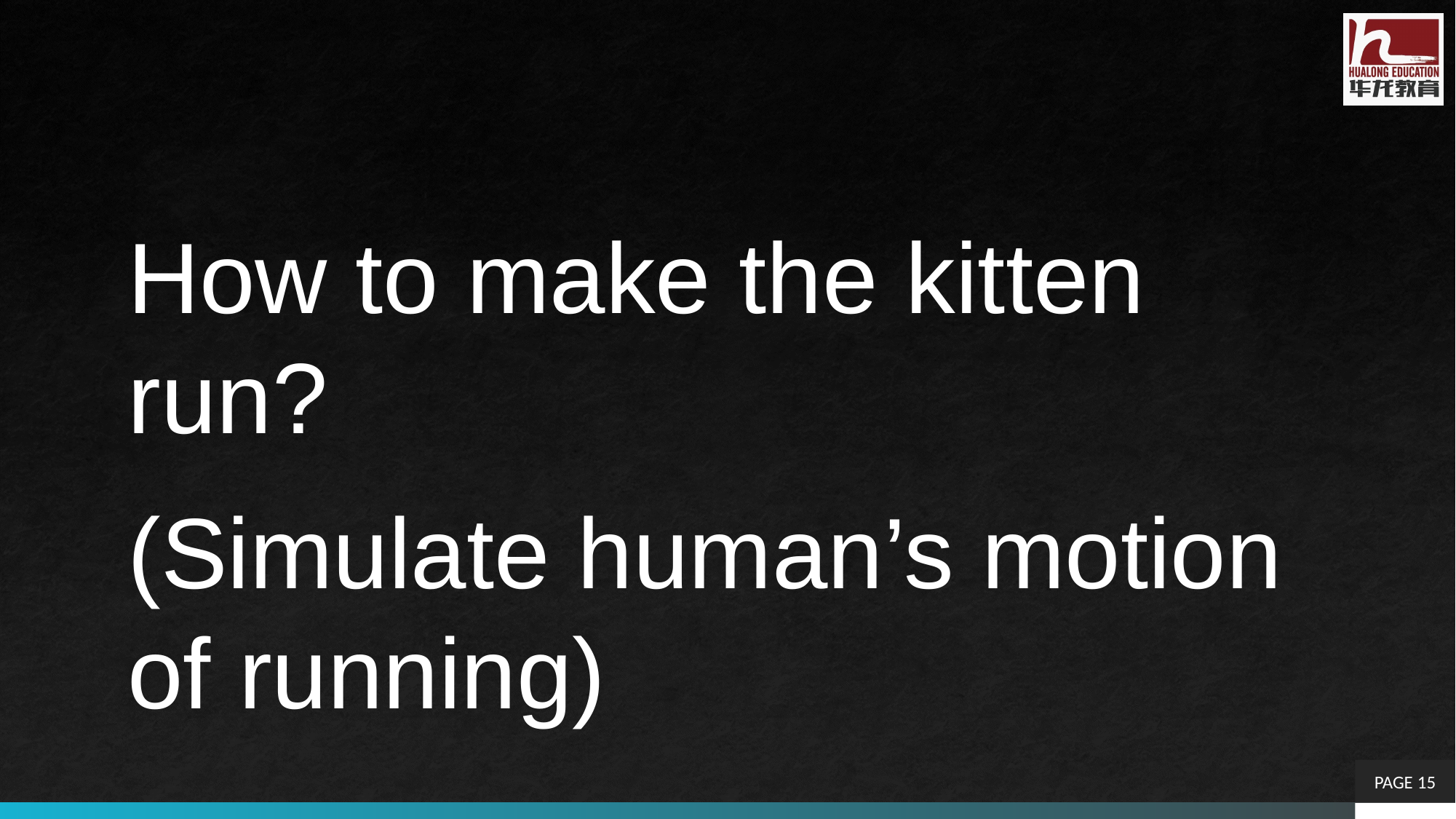

How to make the kitten run?
(Simulate human’s motion of running)
PAGE 15